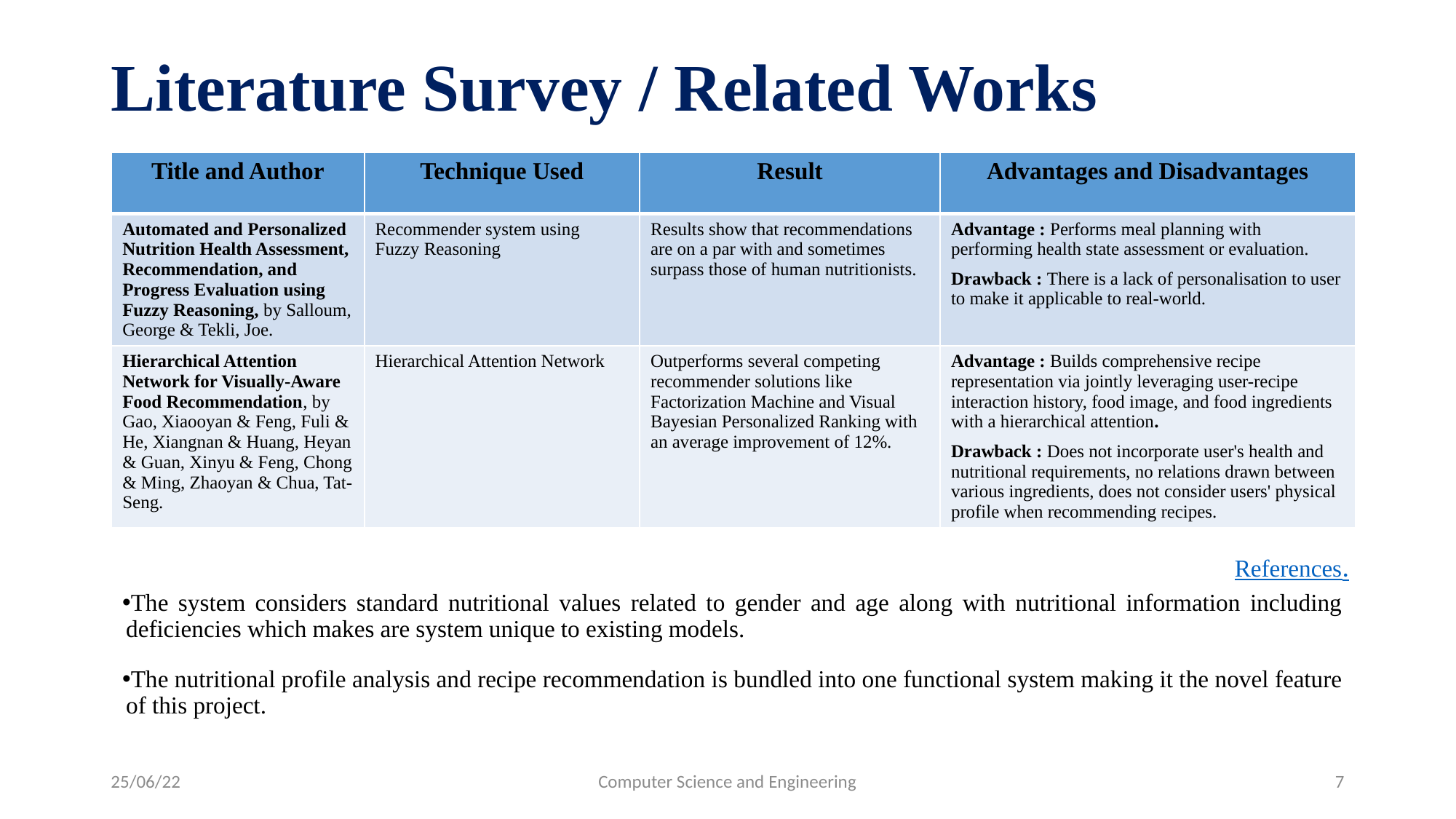

# Literature Survey / Related Works
| Title and Author | Technique Used | Result | Advantages and Disadvantages |
| --- | --- | --- | --- |
| Automated and Personalized Nutrition Health Assessment, Recommendation, and Progress Evaluation using Fuzzy Reasoning, by Salloum, George & Tekli, Joe. | Recommender system using Fuzzy Reasoning | Results show that recommendations are on a par with and sometimes surpass those of human nutritionists. | Advantage : Performs meal planning with performing health state assessment or evaluation. Drawback : There is a lack of personalisation to user to make it applicable to real-world. |
| Hierarchical Attention Network for Visually-Aware Food Recommendation, by Gao, Xiaooyan & Feng, Fuli & He, Xiangnan & Huang, Heyan & Guan, Xinyu & Feng, Chong & Ming, Zhaoyan & Chua, Tat-Seng. | Hierarchical Attention Network | Outperforms several competing recommender solutions like Factorization Machine and Visual Bayesian Personalized Ranking with an average improvement of 12%. | Advantage : Builds comprehensive recipe representation via jointly leveraging user-recipe interaction history, food image, and food ingredients with a hierarchical attention. Drawback : Does not incorporate user's health and nutritional requirements, no relations drawn between various ingredients, does not consider users' physical profile when recommending recipes. |
References.
The system considers standard nutritional values related to gender and age along with nutritional information including deficiencies which makes are system unique to existing models.
The nutritional profile analysis and recipe recommendation is bundled into one functional system making it the novel feature of this project.
25/06/22
Computer Science and Engineering
7